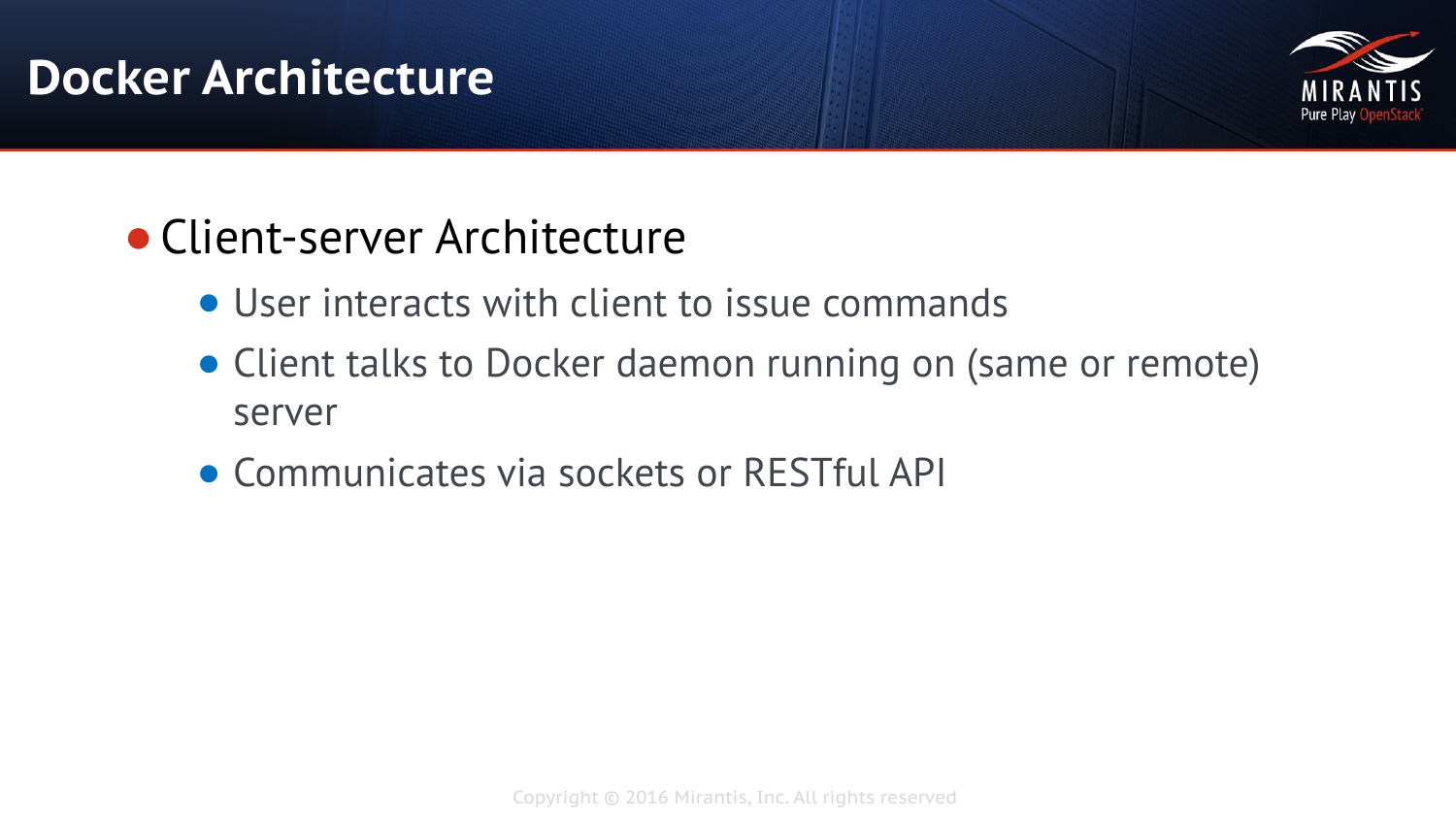

# Docker Architecture
Client-server Architecture
User interacts with client to issue commands
Client talks to Docker daemon running on (same or remote) server
Communicates via sockets or RESTful API